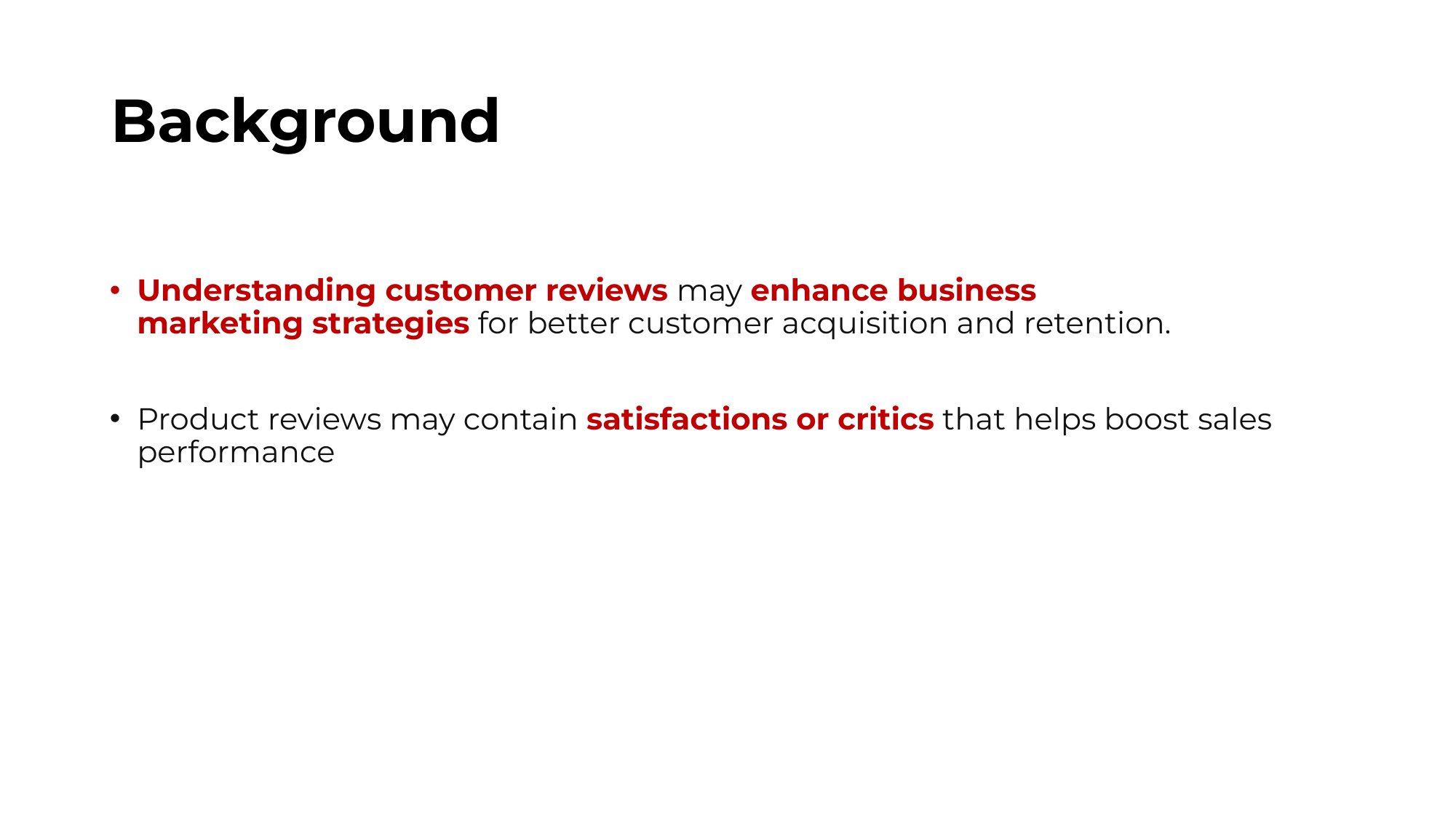

# Background

Understanding customer reviews may enhance business marketing strategies for better customer acquisition and retention.

Product reviews may contain satisfactions or critics that helps boost sales performance